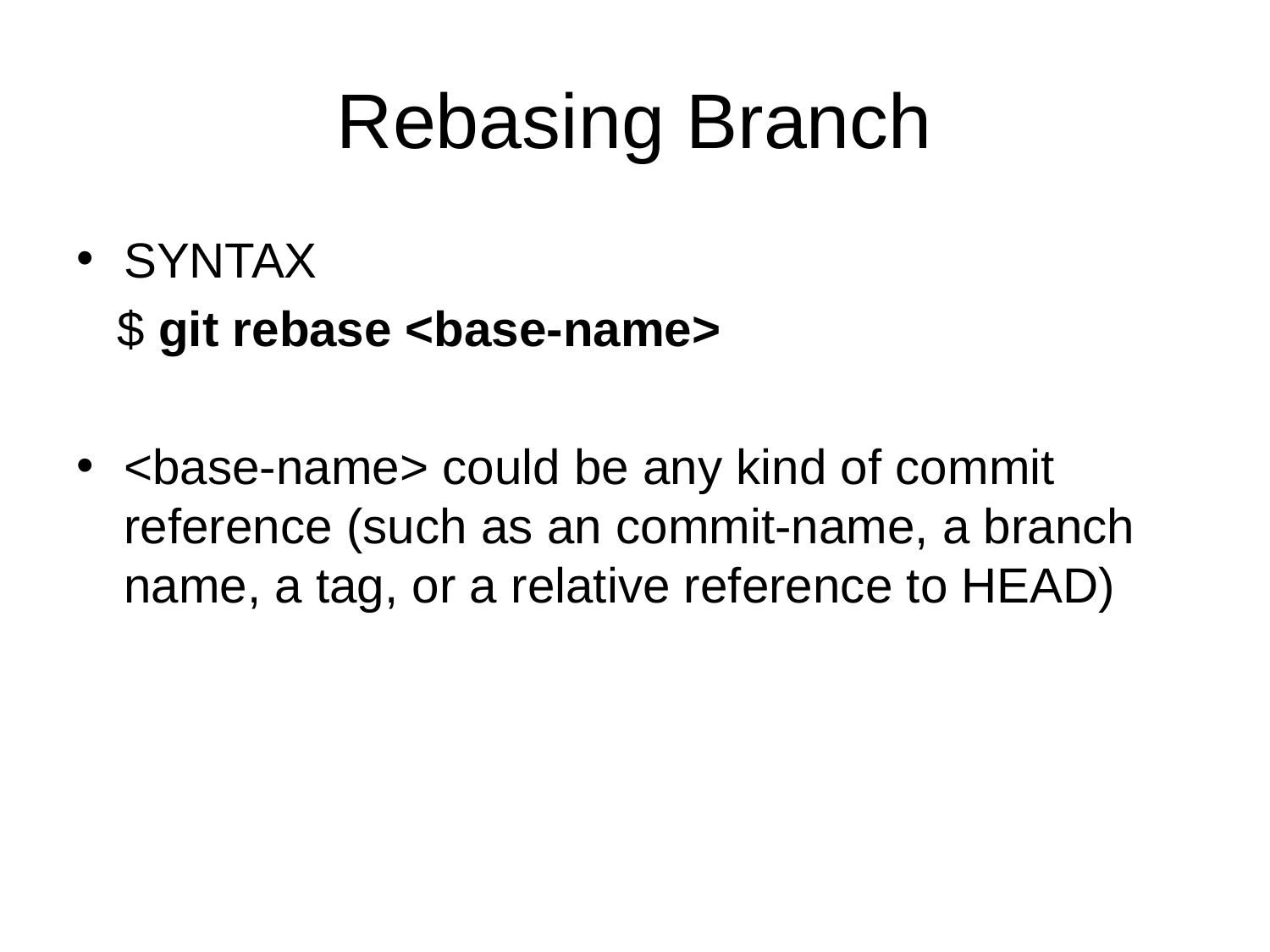

# Rebasing Branch
SYNTAX
   $ git rebase <base-name>

<base-name> could be any kind of commit reference (such as an commit-name, a branch name, a tag, or a relative reference to HEAD)